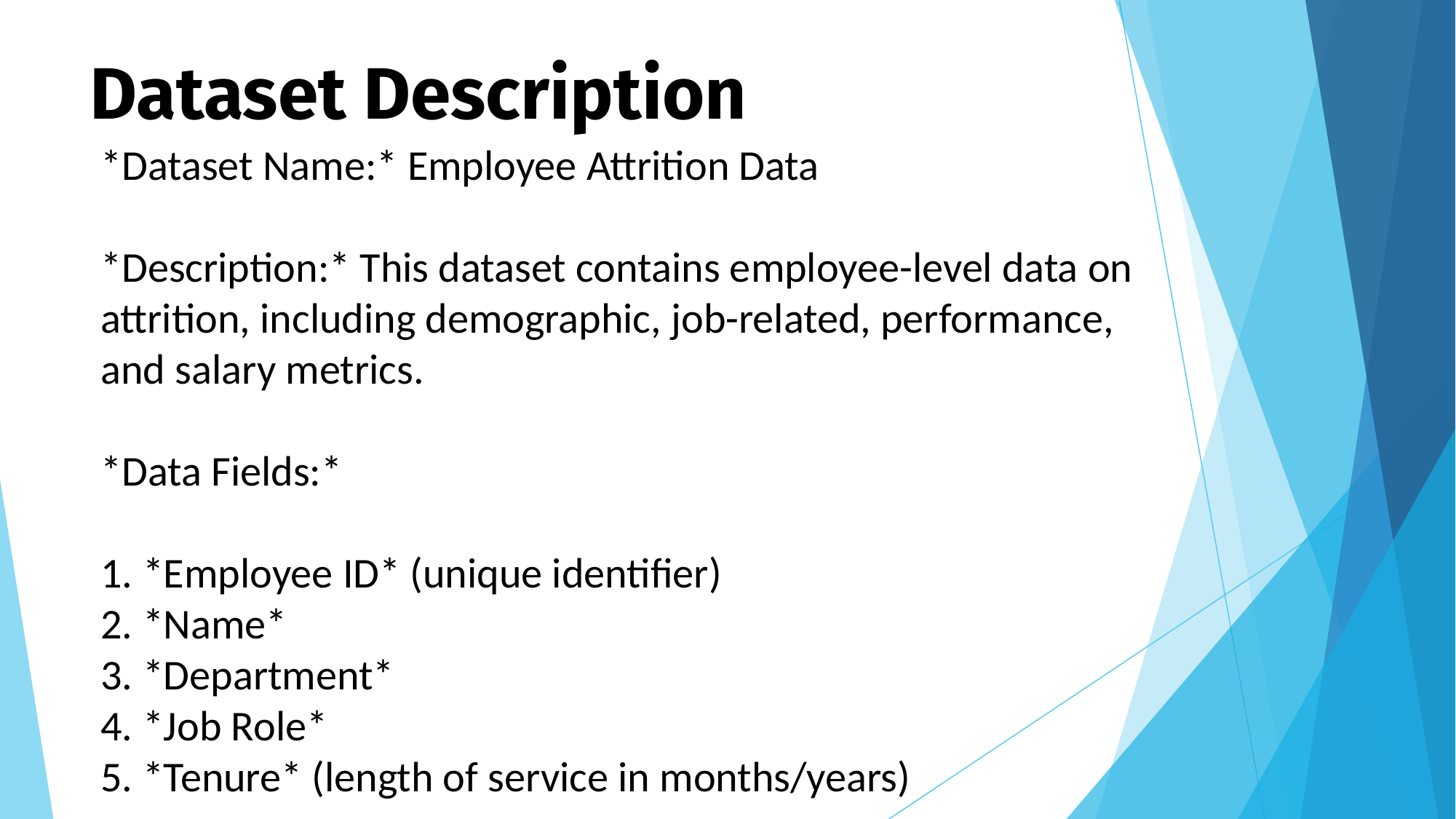

# Dataset Description
*Dataset Name:* Employee Attrition Data

*Description:* This dataset contains employee-level data on attrition, including demographic, job-related, performance, and salary metrics.

*Data Fields:*

1. *Employee ID* (unique identifier)
2. *Name*
3. *Department*
4. *Job Role*
5. *Tenure* (length of service in months/years)